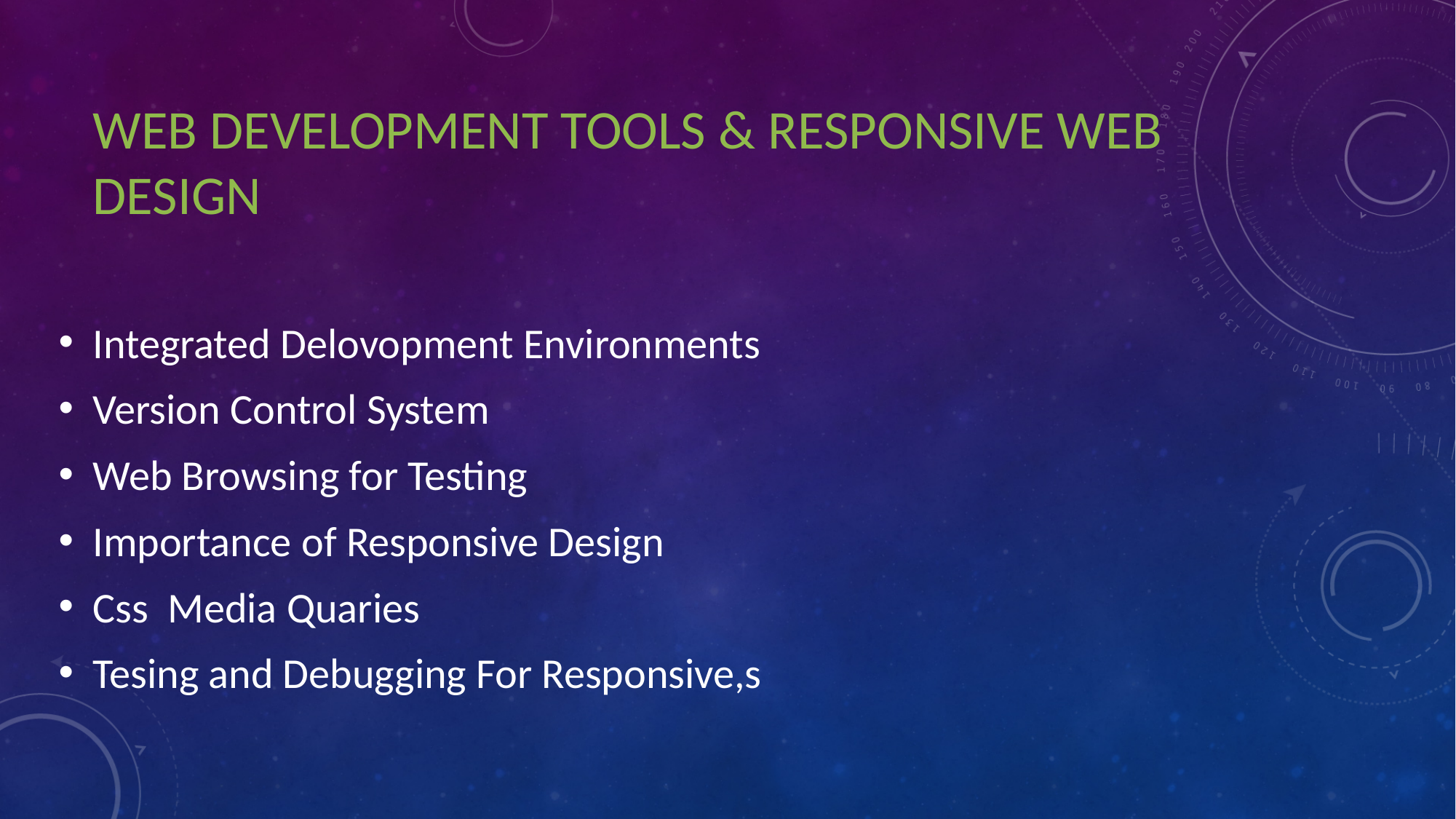

# Web Development tools & responsive web design
Integrated Delovopment Environments
Version Control System
Web Browsing for Testing
Importance of Responsive Design
Css  Media Quaries
Tesing and Debugging For Responsive,s